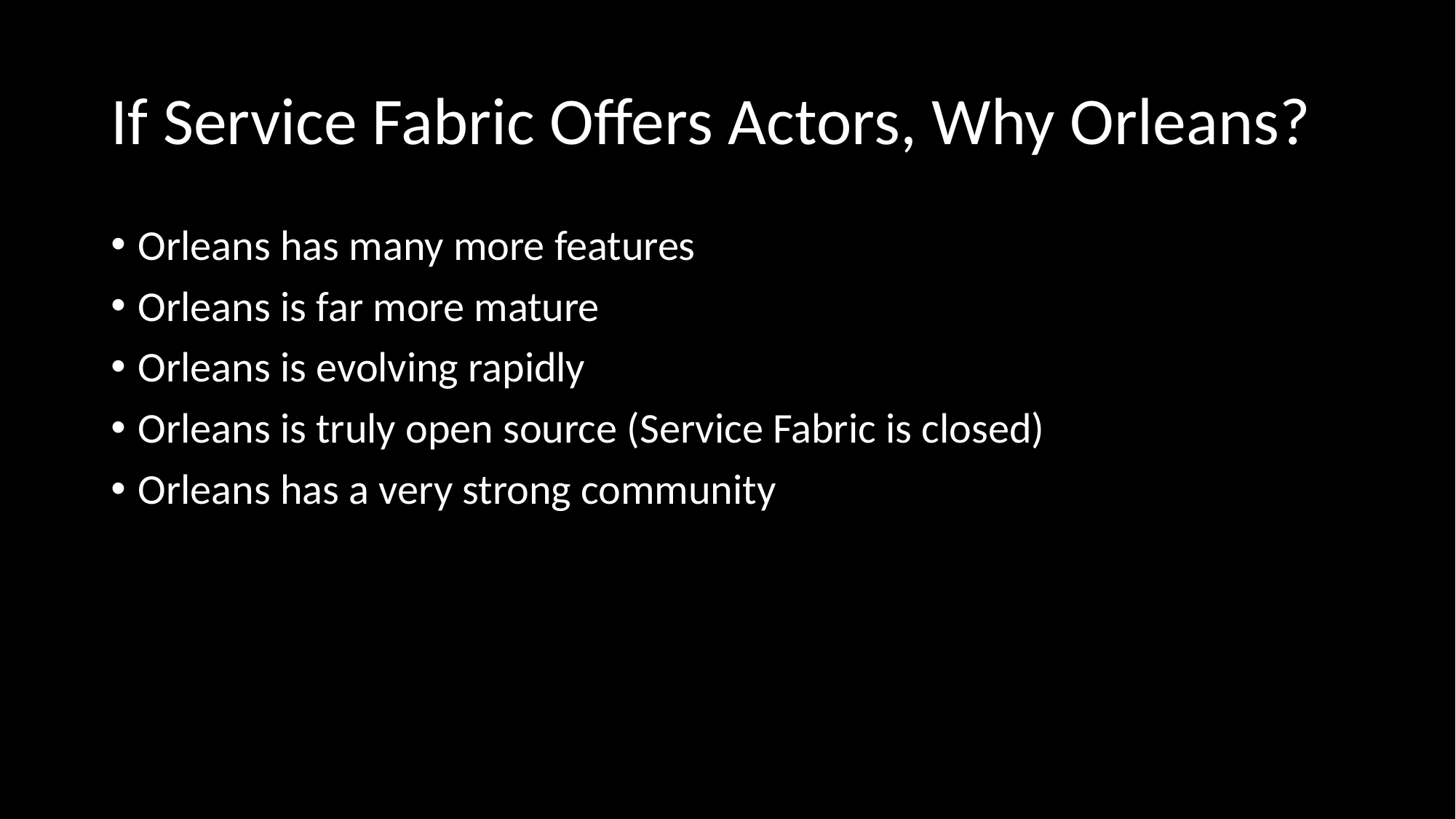

# If Service Fabric Offers Actors, Why Orleans?
Orleans has many more features
Orleans is far more mature
Orleans is evolving rapidly
Orleans is truly open source (Service Fabric is closed)
Orleans has a very strong community